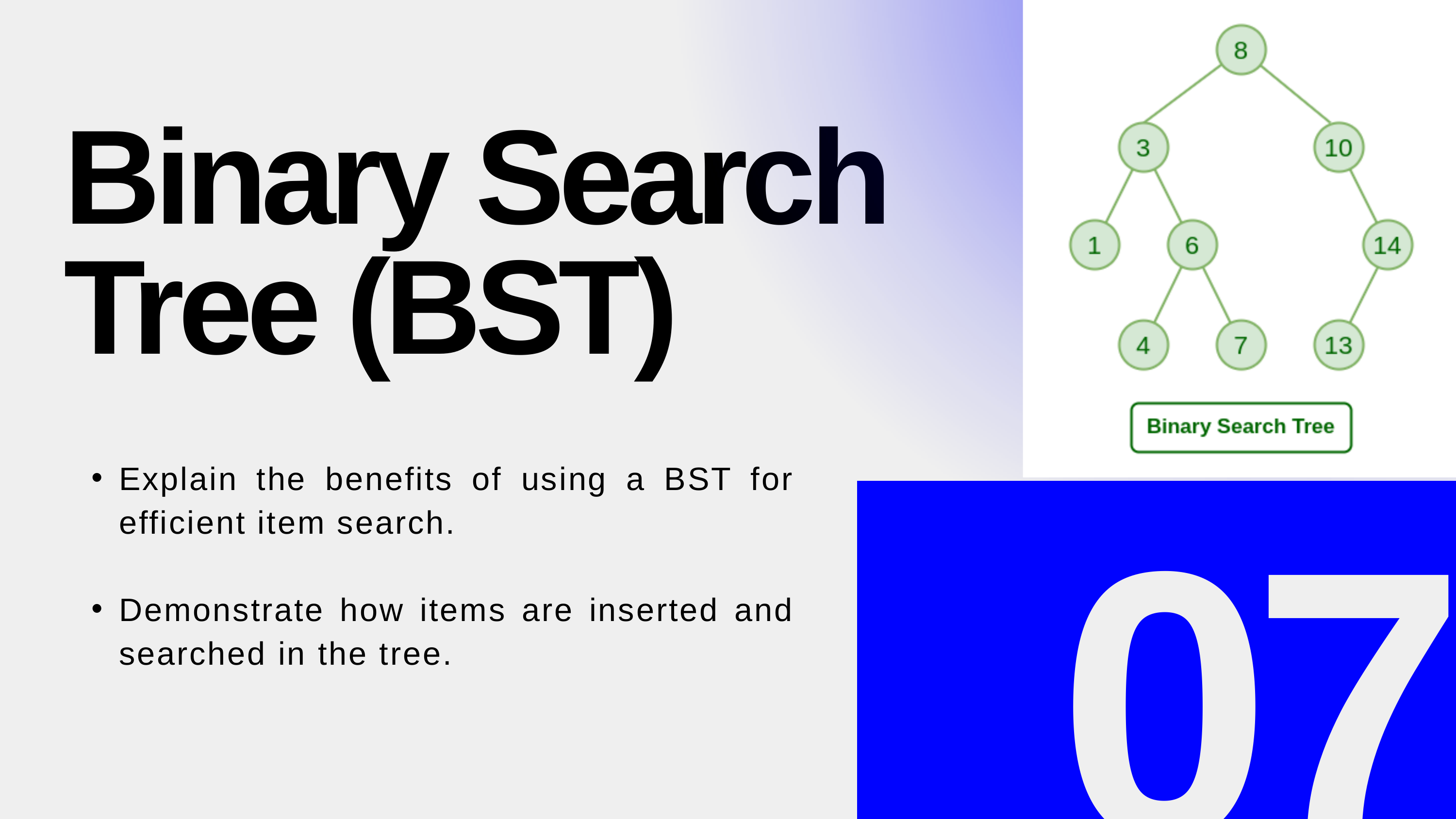

Binary Search Tree (BST)
Explain the benefits of using a BST for efficient item search.

Demonstrate how items are inserted and searched in the tree.

07